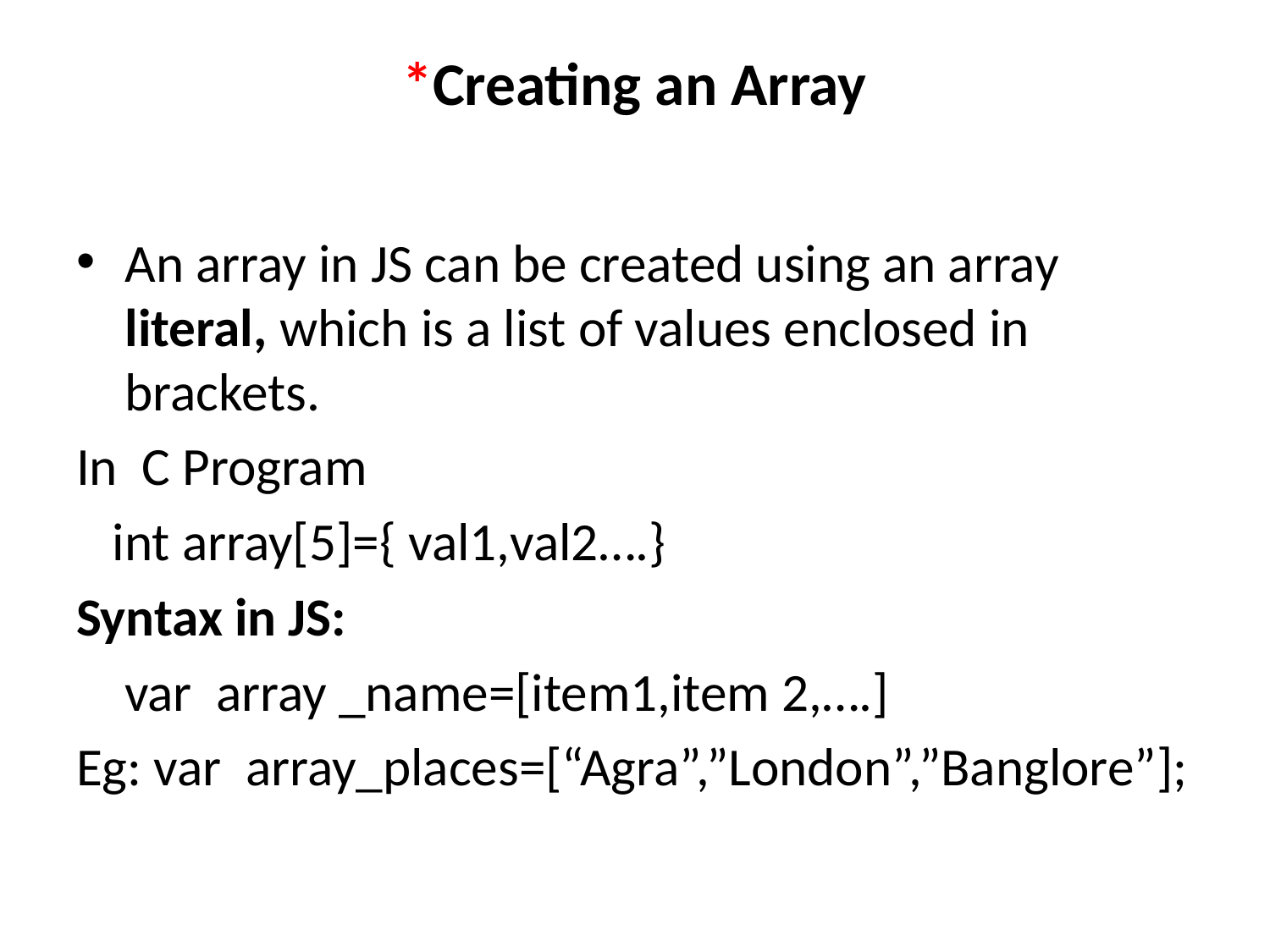

# *Creating an Array
An array in JS can be created using an array literal, which is a list of values enclosed in brackets.
In  C Program
   int array[5]={ val1,val2….}
Syntax in JS:
    var  array _name=[item1,item 2,….]
Eg: var  array_places=[“Agra”,”London”,”Banglore”];